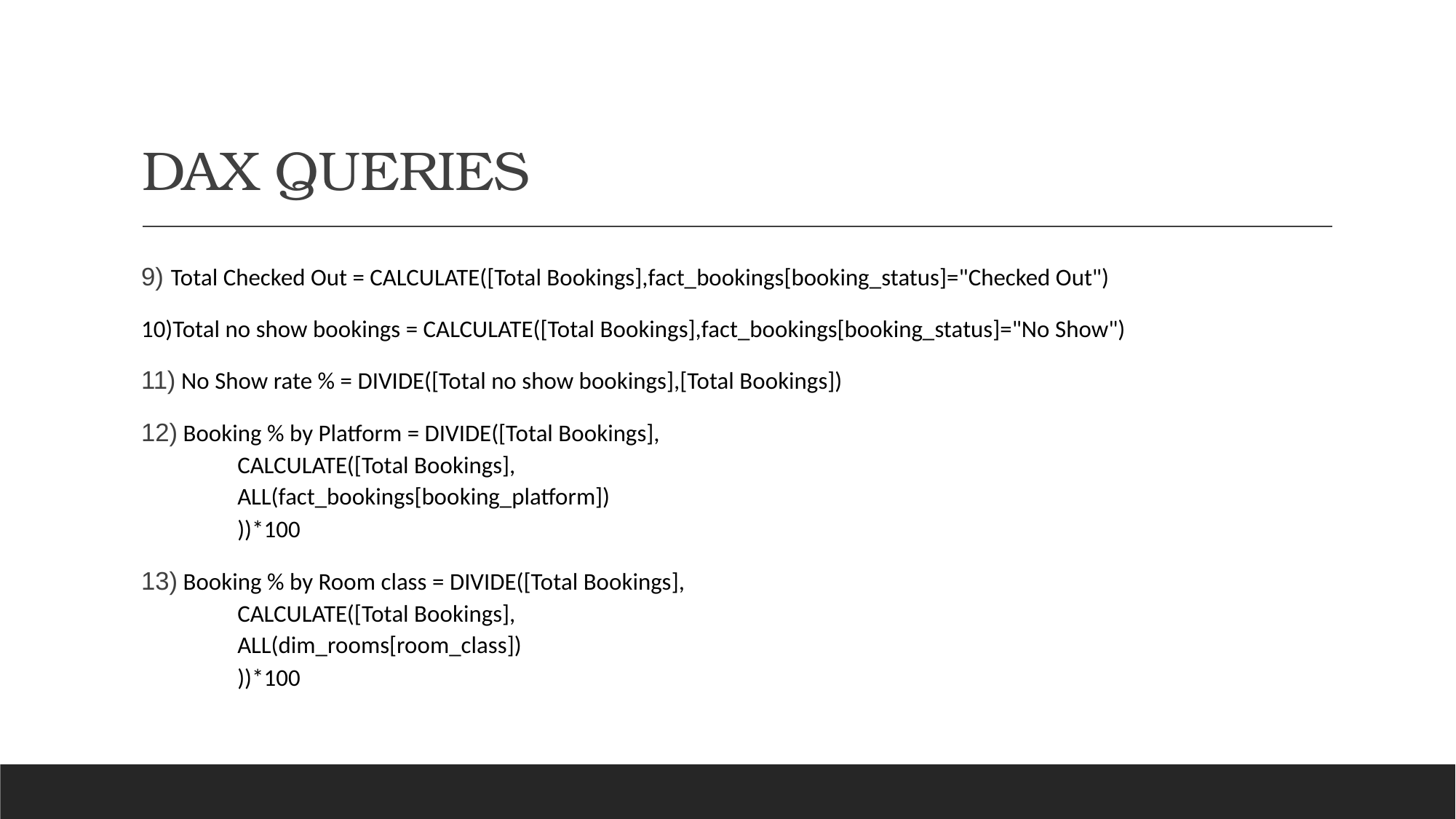

# DAX QUERIES
9) Total Checked Out = CALCULATE([Total Bookings],fact_bookings[booking_status]="Checked Out")
10)Total no show bookings = CALCULATE([Total Bookings],fact_bookings[booking_status]="No Show")
11) No Show rate % = DIVIDE([Total no show bookings],[Total Bookings])
12) Booking % by Platform = DIVIDE([Total Bookings],
 	CALCULATE([Total Bookings],
 	ALL(fact_bookings[booking_platform])
  	))*100
13) Booking % by Room class = DIVIDE([Total Bookings],
 	CALCULATE([Total Bookings],
 	ALL(dim_rooms[room_class])
  	))*100